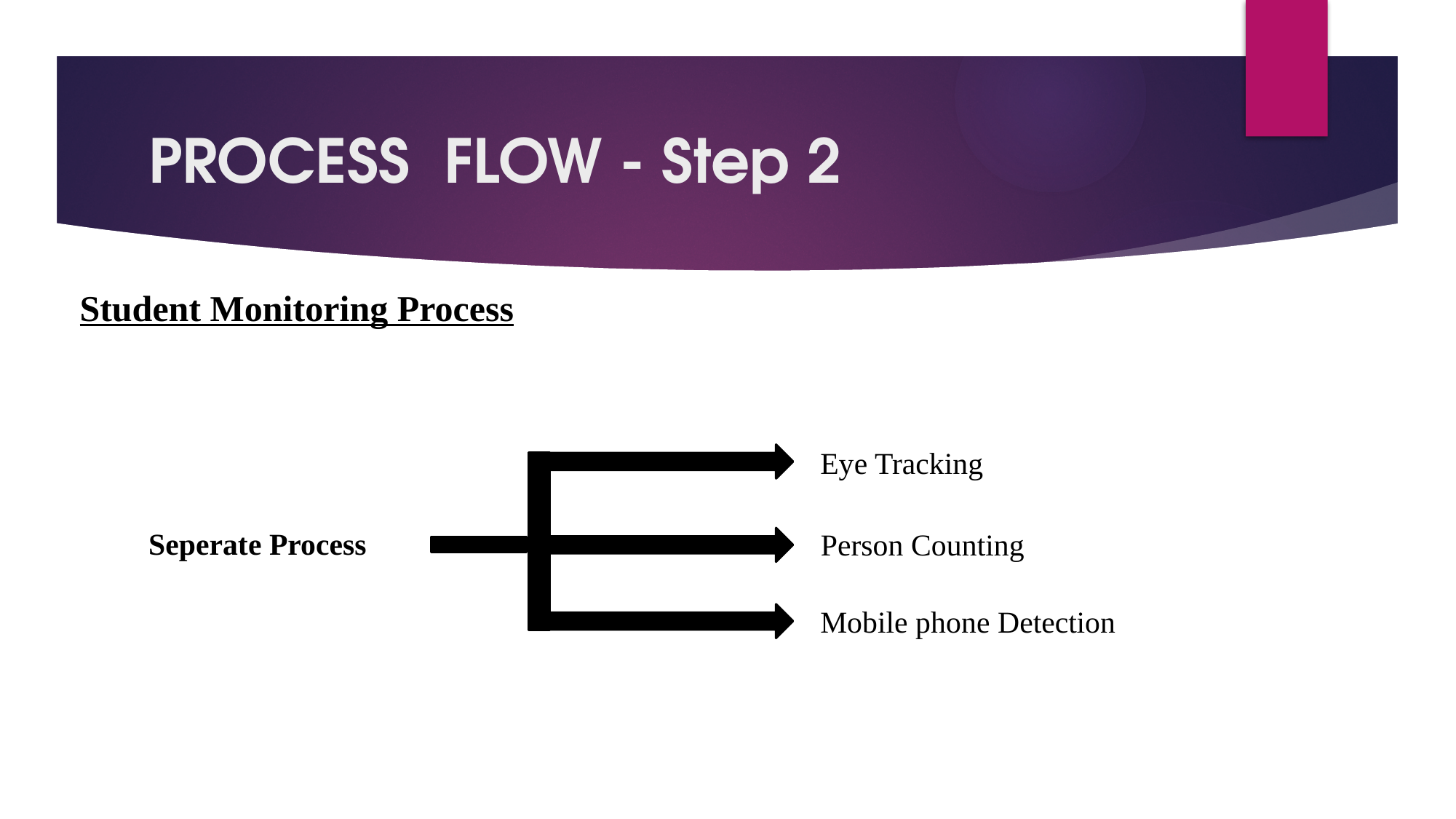

# PROCESS  FLOW - Step 2
Student Monitoring Process
Eye Tracking

Seperate Process
Person Counting

Mobile phone Detection